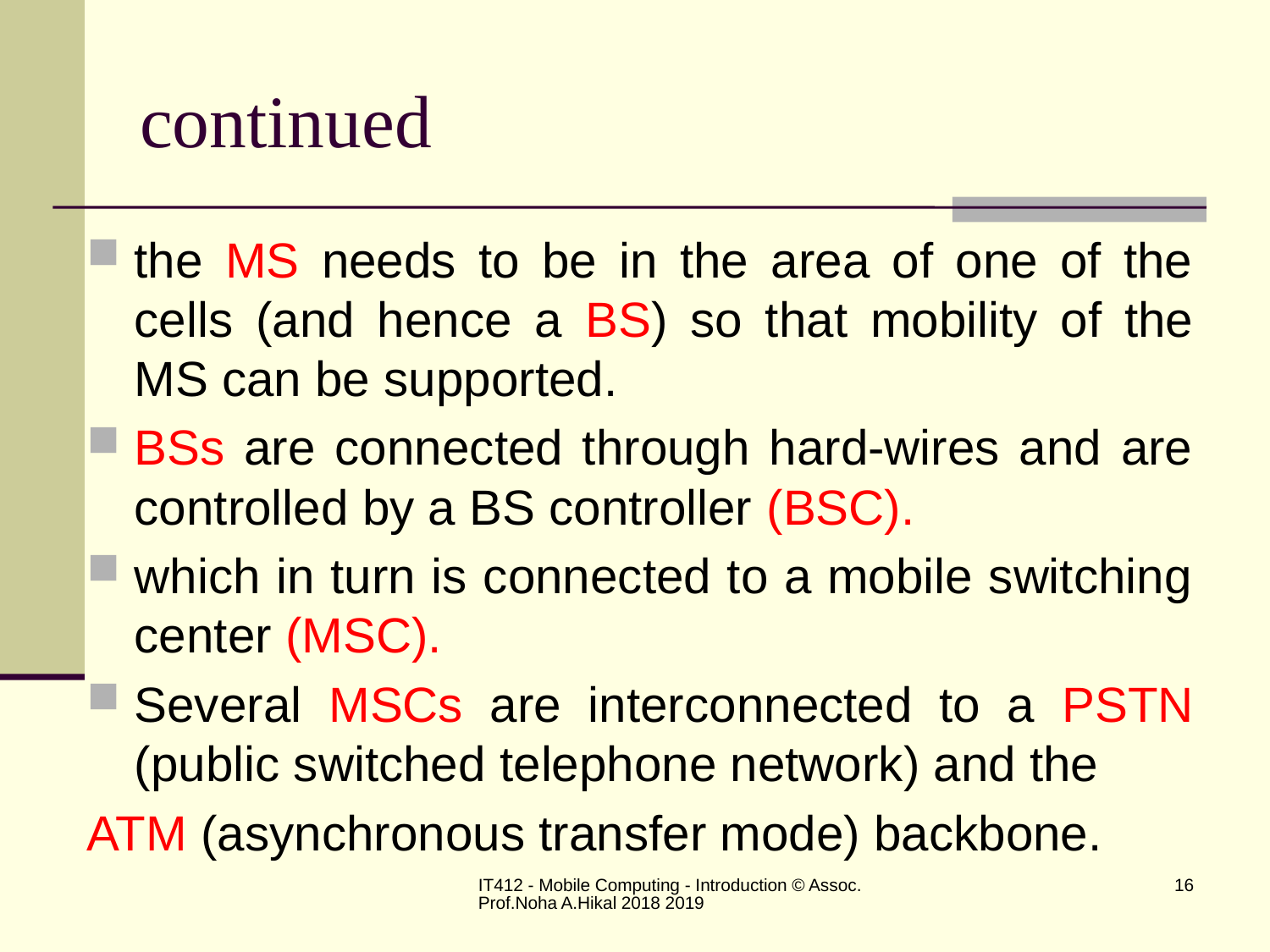

# continued
the MS needs to be in the area of one of the cells (and hence a BS) so that mobility of the MS can be supported.
BSs are connected through hard-wires and are controlled by a BS controller (BSC).
which in turn is connected to a mobile switching center (MSC).
Several MSCs are interconnected to a PSTN (public switched telephone network) and the
ATM (asynchronous transfer mode) backbone.
IT412 - Mobile Computing - Introduction © Assoc.Prof.Noha A.Hikal 2018 2019
16